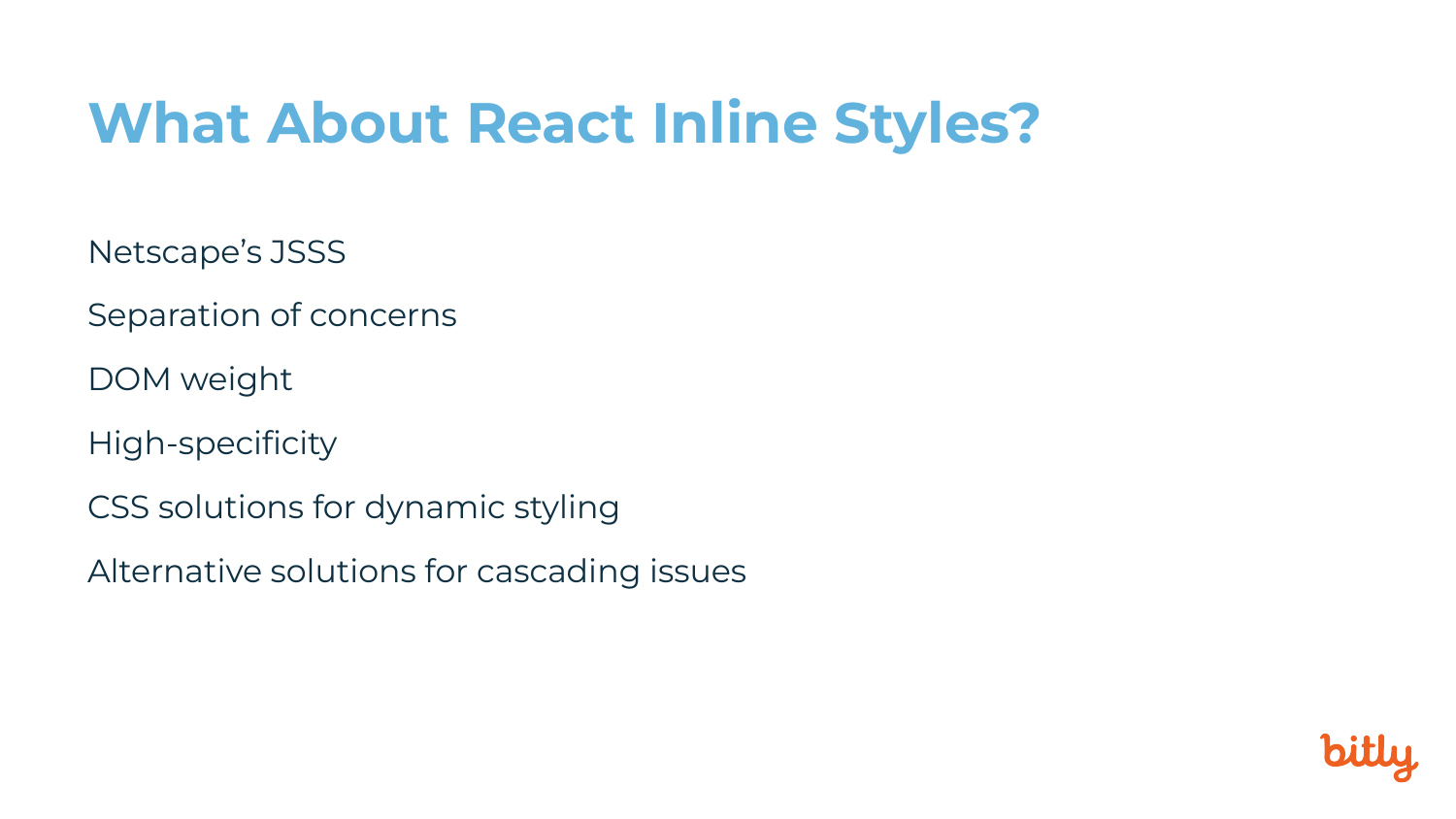

# What About React Inline Styles?
Netscape’s JSSS
Separation of concerns
DOM weight
High-specificity
CSS solutions for dynamic styling
Alternative solutions for cascading issues